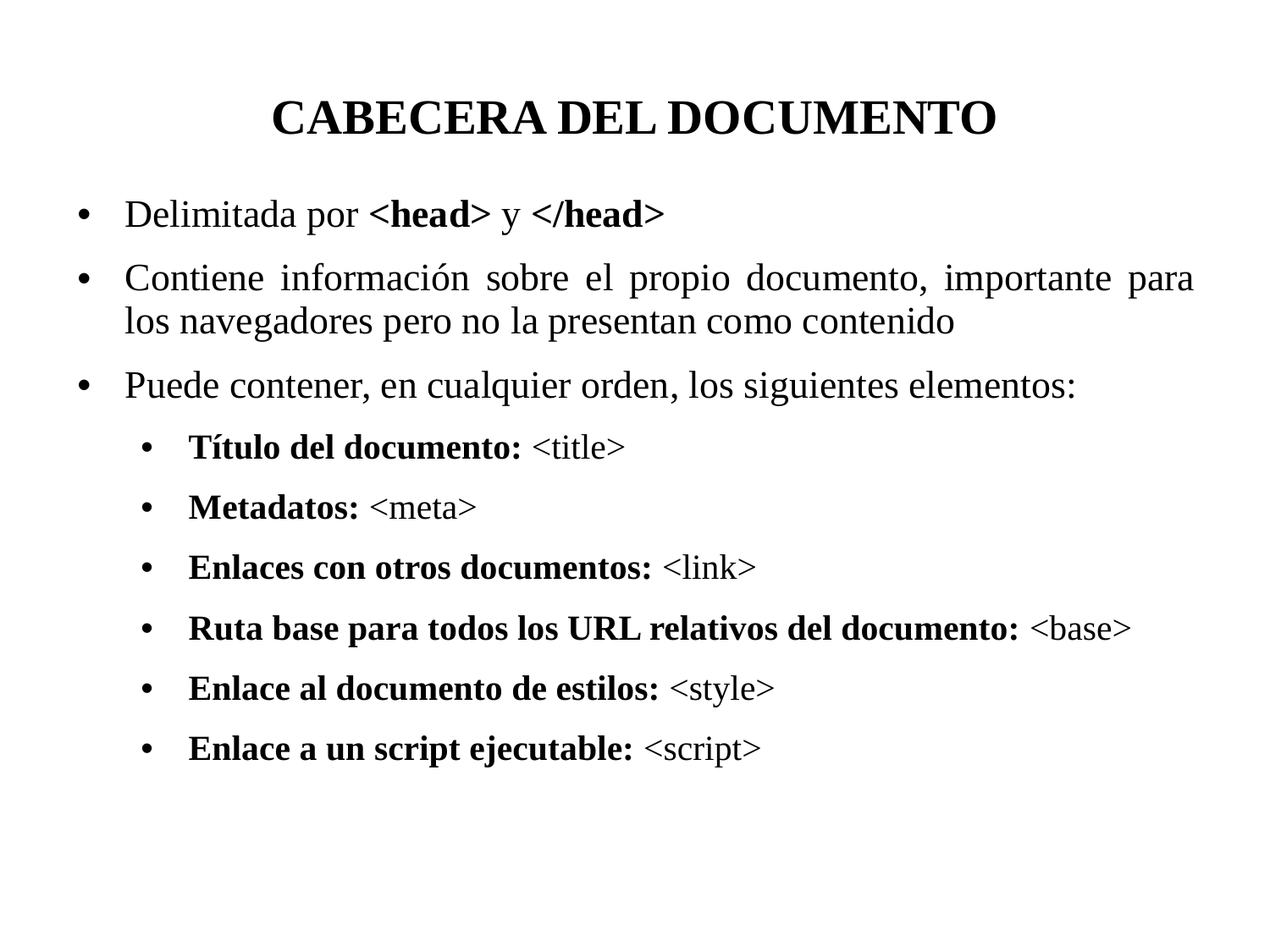

CABECERA DEL DOCUMENTO
Delimitada por <head> y </head>
Contiene información sobre el propio documento, importante para los navegadores pero no la presentan como contenido
Puede contener, en cualquier orden, los siguientes elementos:
Título del documento: <title>
Metadatos: <meta>
Enlaces con otros documentos: <link>
Ruta base para todos los URL relativos del documento: <base>
Enlace al documento de estilos: <style>
Enlace a un script ejecutable: <script>